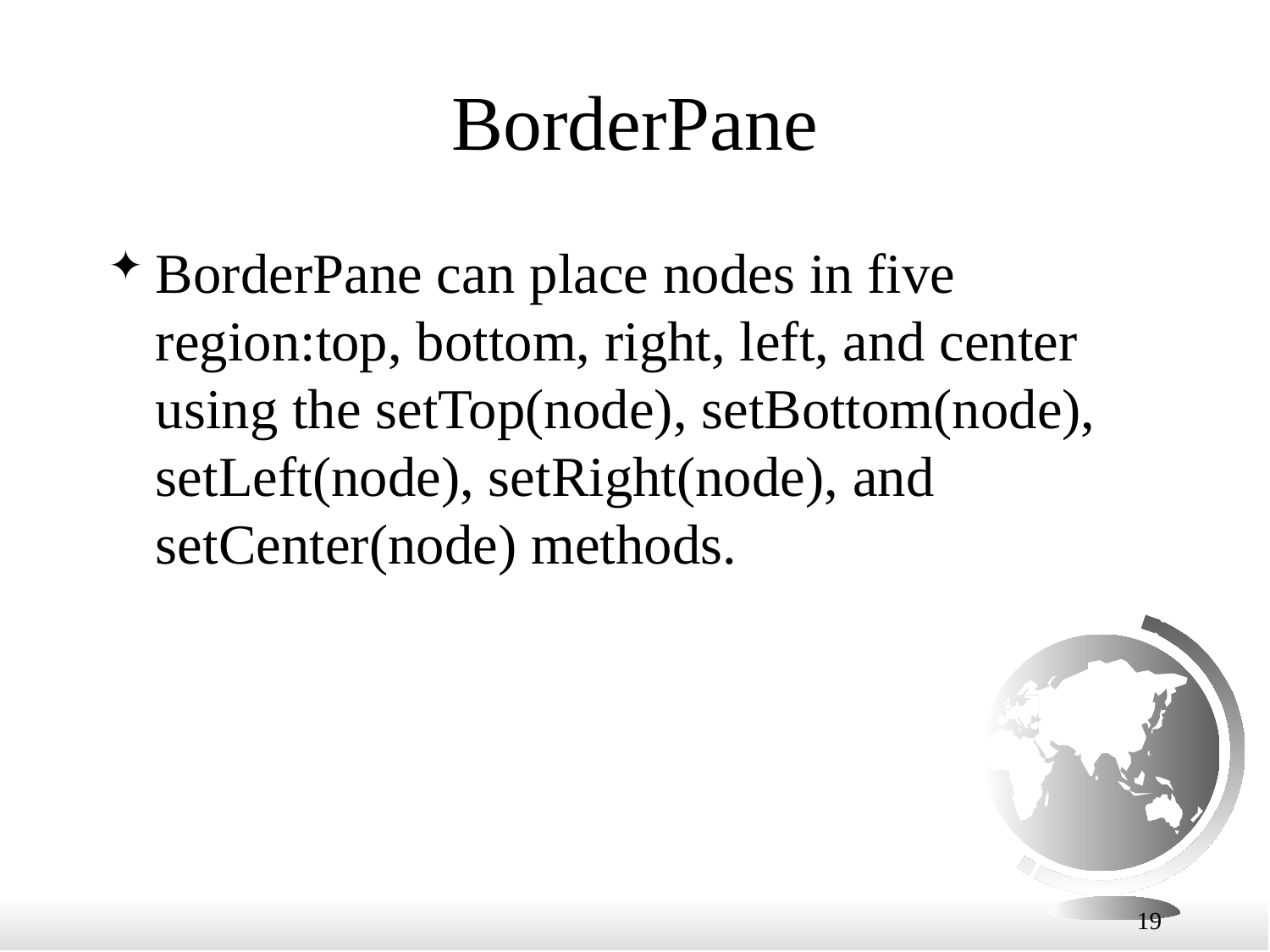

# BorderPane
BorderPane can place nodes in five region:top, bottom, right, left, and center using the setTop(node), setBottom(node), setLeft(node), setRight(node), and setCenter(node) methods.
19